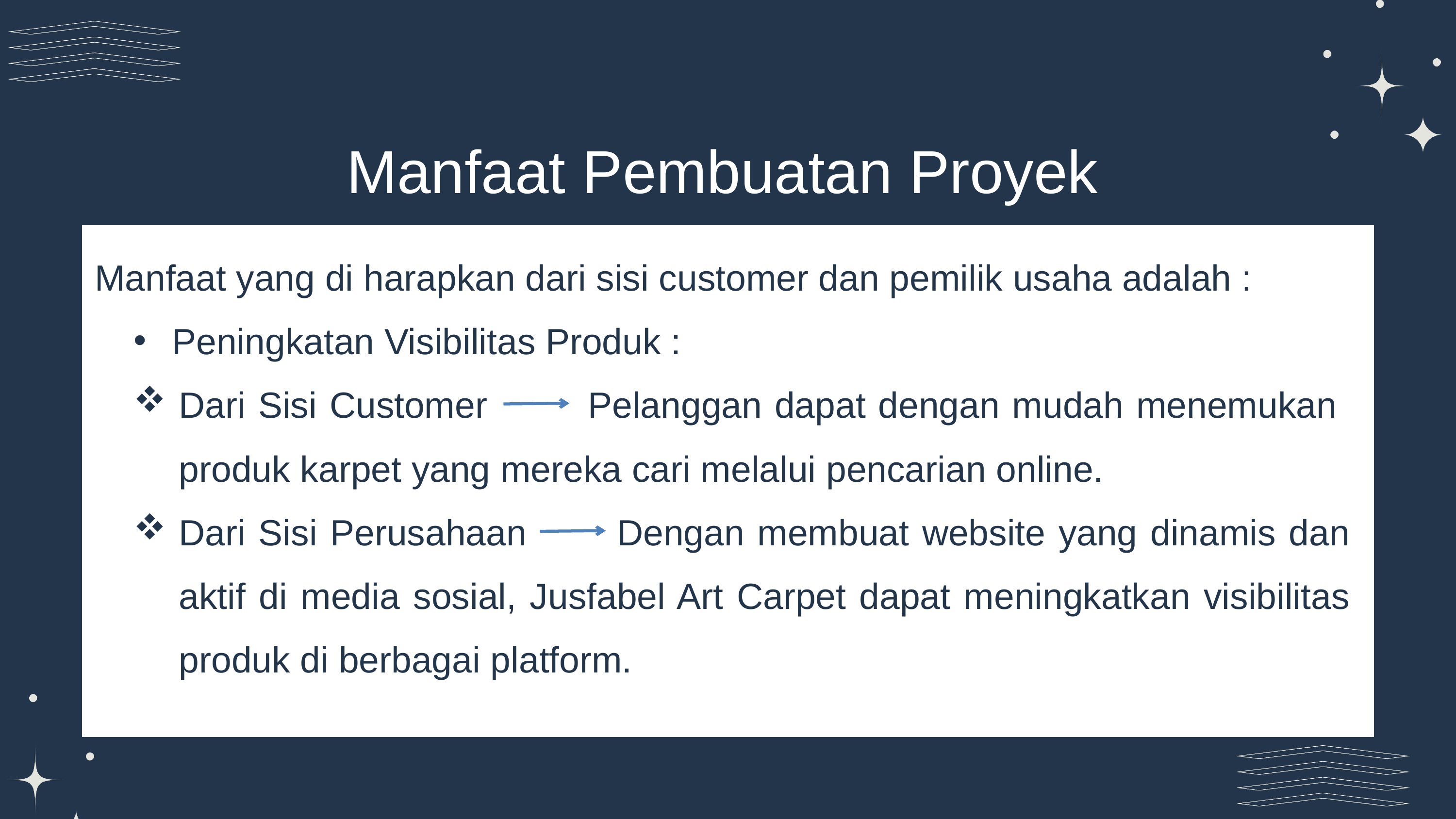

Manfaat Pembuatan Proyek

Manfaat yang di harapkan dari sisi customer dan pemilik usaha adalah :
Peningkatan Visibilitas Produk :
Dari Sisi Customer        Pelanggan dapat dengan mudah menemukan  produk karpet yang mereka cari melalui pencarian online.
Dari Sisi Perusahaan       Dengan membuat website yang dinamis dan aktif di media sosial, Jusfabel Art Carpet dapat meningkatkan visibilitas produk di berbagai platform.